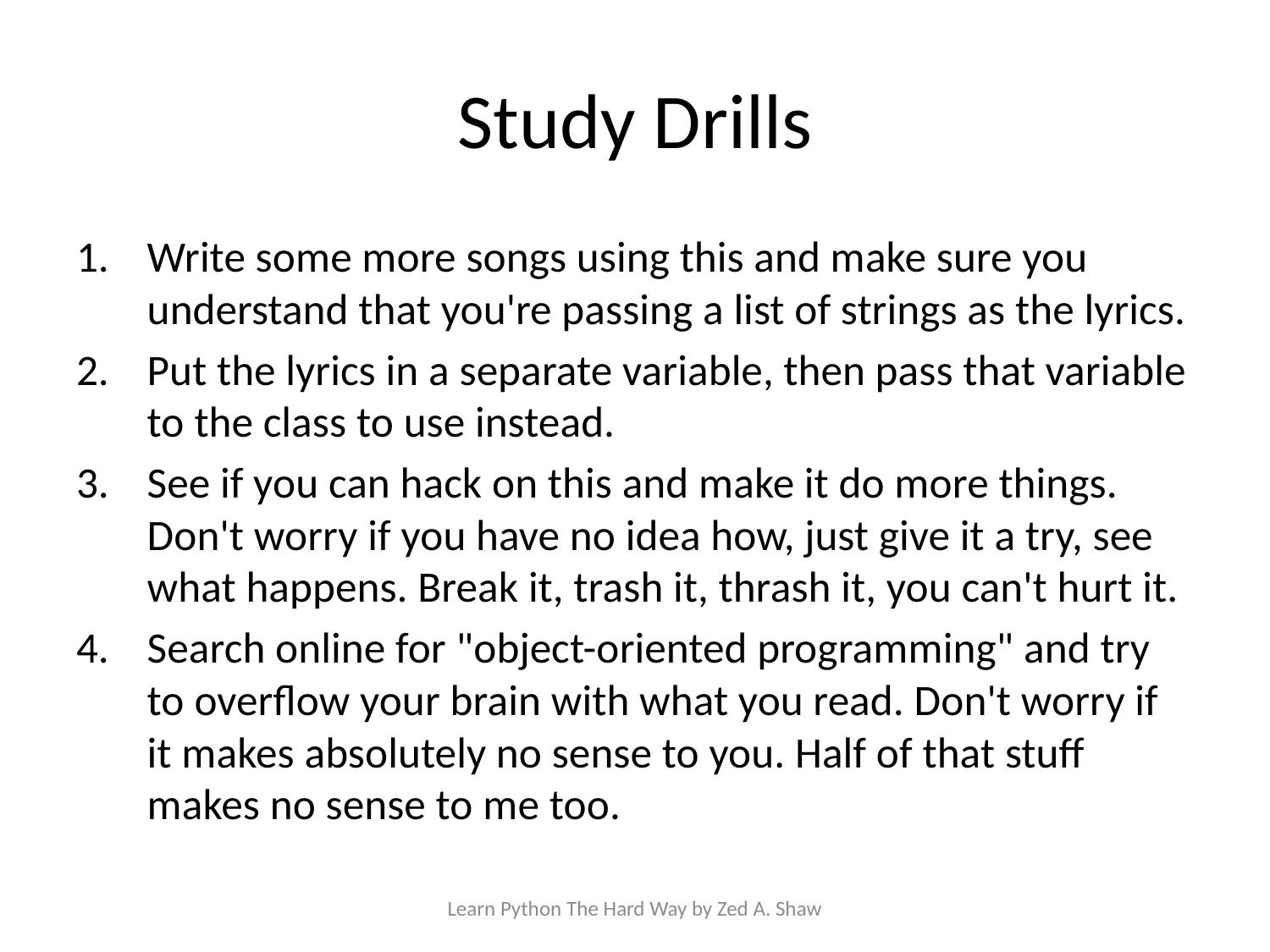

# Study Drills
Write some more songs using this and make sure you understand that you're passing a list of strings as the lyrics.
Put the lyrics in a separate variable, then pass that variable to the class to use instead.
See if you can hack on this and make it do more things. Don't worry if you have no idea how, just give it a try, see what happens. Break it, trash it, thrash it, you can't hurt it.
Search online for "object-oriented programming" and try to overflow your brain with what you read. Don't worry if it makes absolutely no sense to you. Half of that stuff makes no sense to me too.

Learn Python The Hard Way by Zed A. Shaw